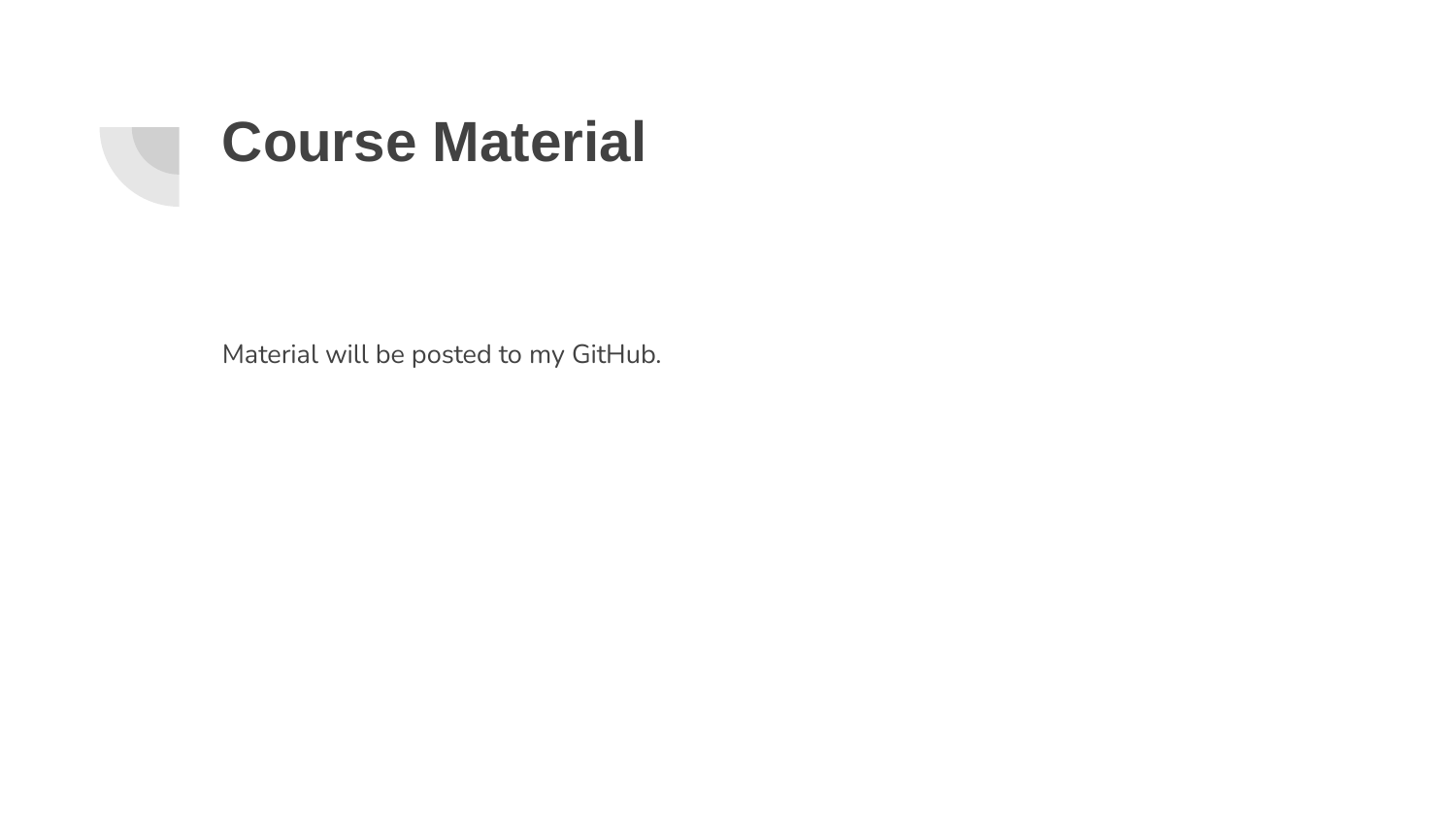

# Course Material
Material will be posted to my GitHub.